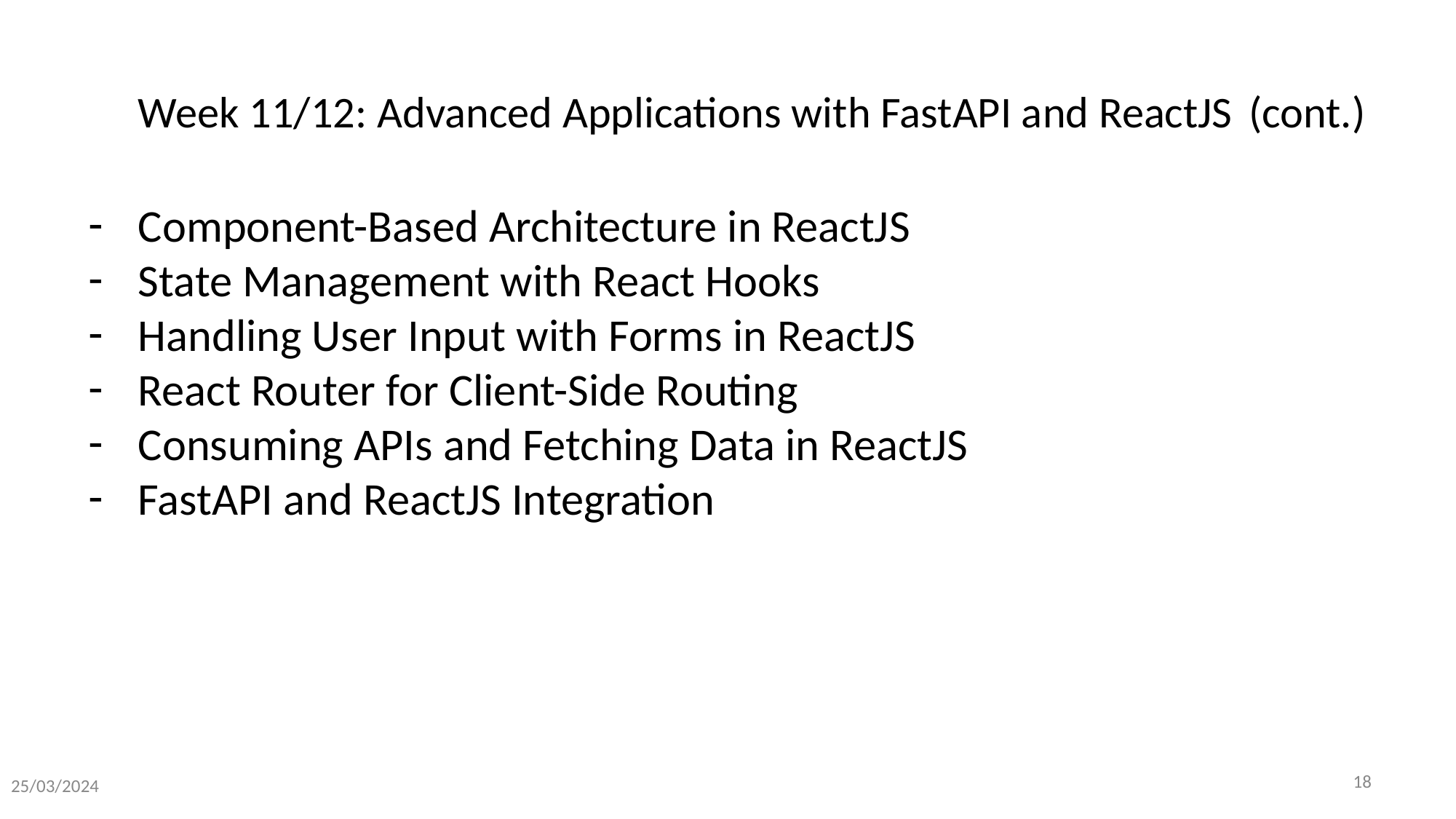

# Week 11/12: Advanced Applications with FastAPI and ReactJS (cont.)
Component-Based Architecture in ReactJS
State Management with React Hooks
Handling User Input with Forms in ReactJS
React Router for Client-Side Routing
Consuming APIs and Fetching Data in ReactJS
FastAPI and ReactJS Integration
25/03/2024
18